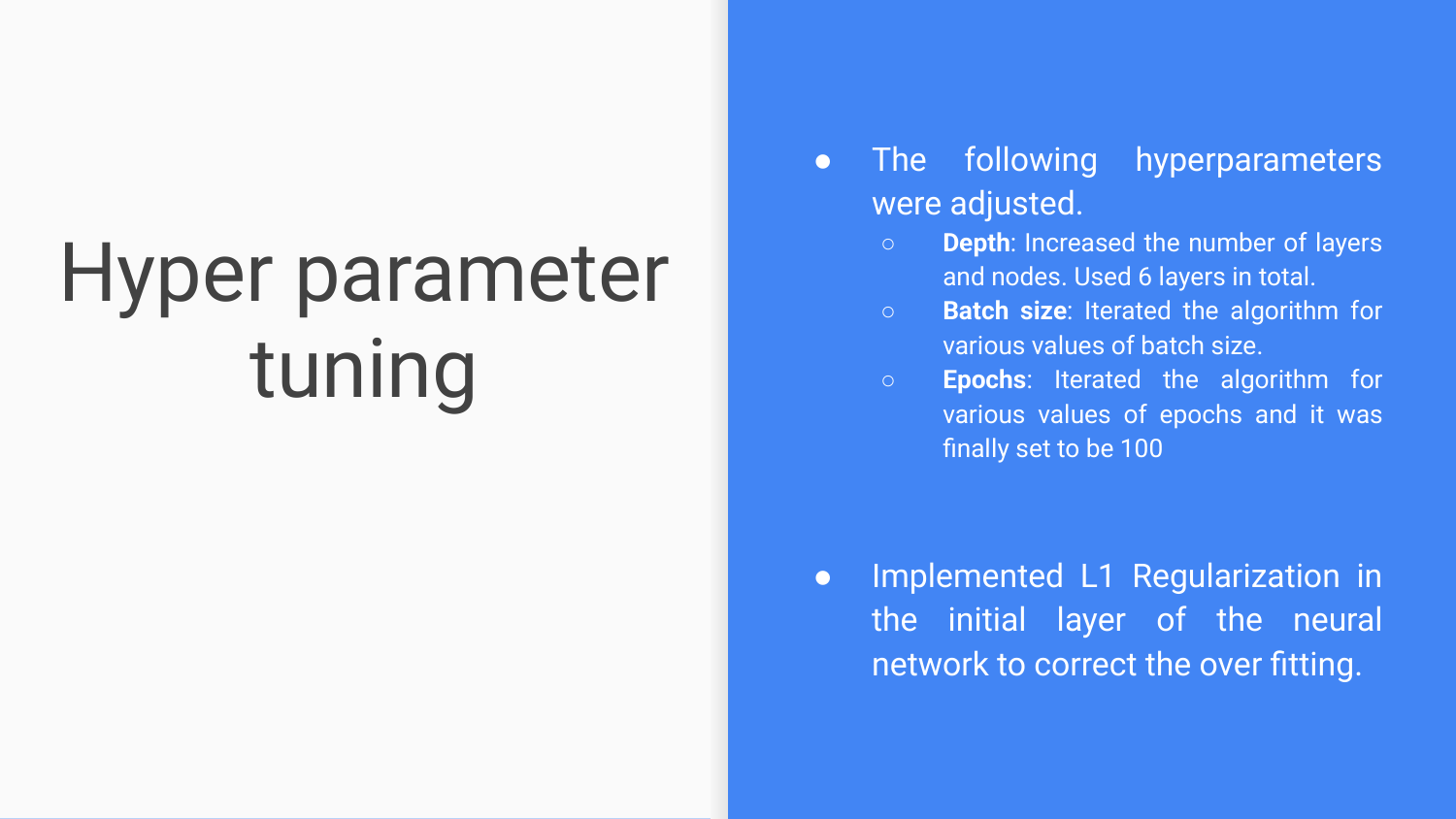

The following hyperparameters were adjusted.
Depth: Increased the number of layers and nodes. Used 6 layers in total.
Batch size: Iterated the algorithm for various values of batch size.
Epochs: Iterated the algorithm for various values of epochs and it was finally set to be 100

Implemented L1 Regularization in the initial layer of the neural network to correct the over fitting.
# Hyper parameter tuning